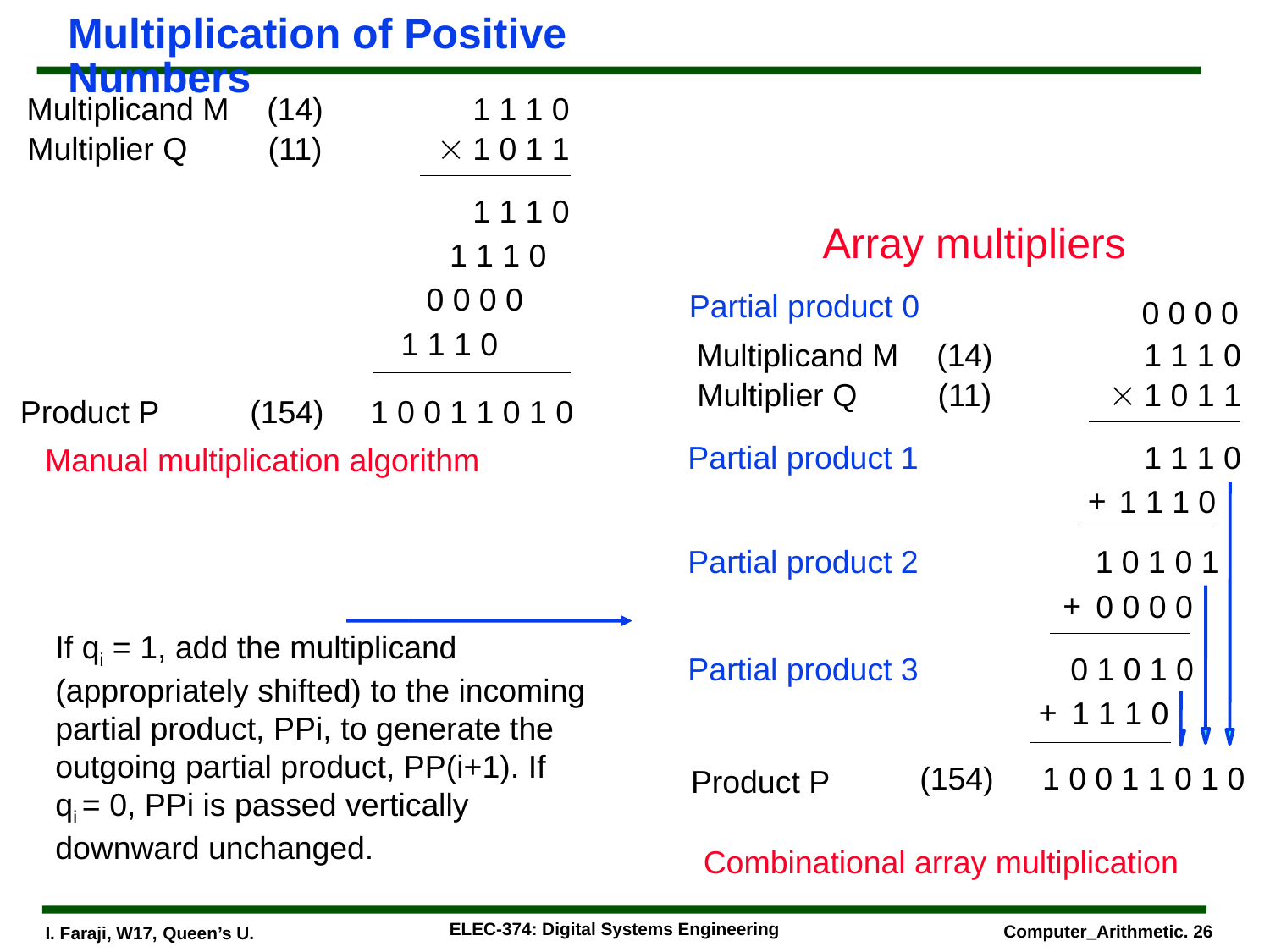

# Multiplication of Positive Numbers

Multiplicand M
(14)
1 1 1 0
×
Multiplier Q
(11)
1 0 1 1

1 1 1 0
Array multipliers
1 1 1 0
0 0 0 0
Partial product 0
0 0 0 0
1 1 1 0
Multiplicand M
(14)
1 1 1 0

×
Multiplier Q
(11)
1 0 1 1
Product P
(154)
1 0 0 1 1 0 1 0

Manual multiplication algorithm
Partial product 1
1 1 1 0
+
1 1 1 0

Partial product 2
1 0 1 0 1
+

0 0 0 0
If qi = 1, add the multiplicand
(appropriately shifted) to the incoming
partial product, PPi, to generate the
outgoing partial product, PP(i+1). If
qi = 0, PPi is passed vertically
downward unchanged.

Partial product 3
0 1 0 1 0

+
1 1 1 0

(154)
1 0 0 1 1 0 1 0
Product P
Combinational array multiplication
ELEC-374: Digital Systems Engineering